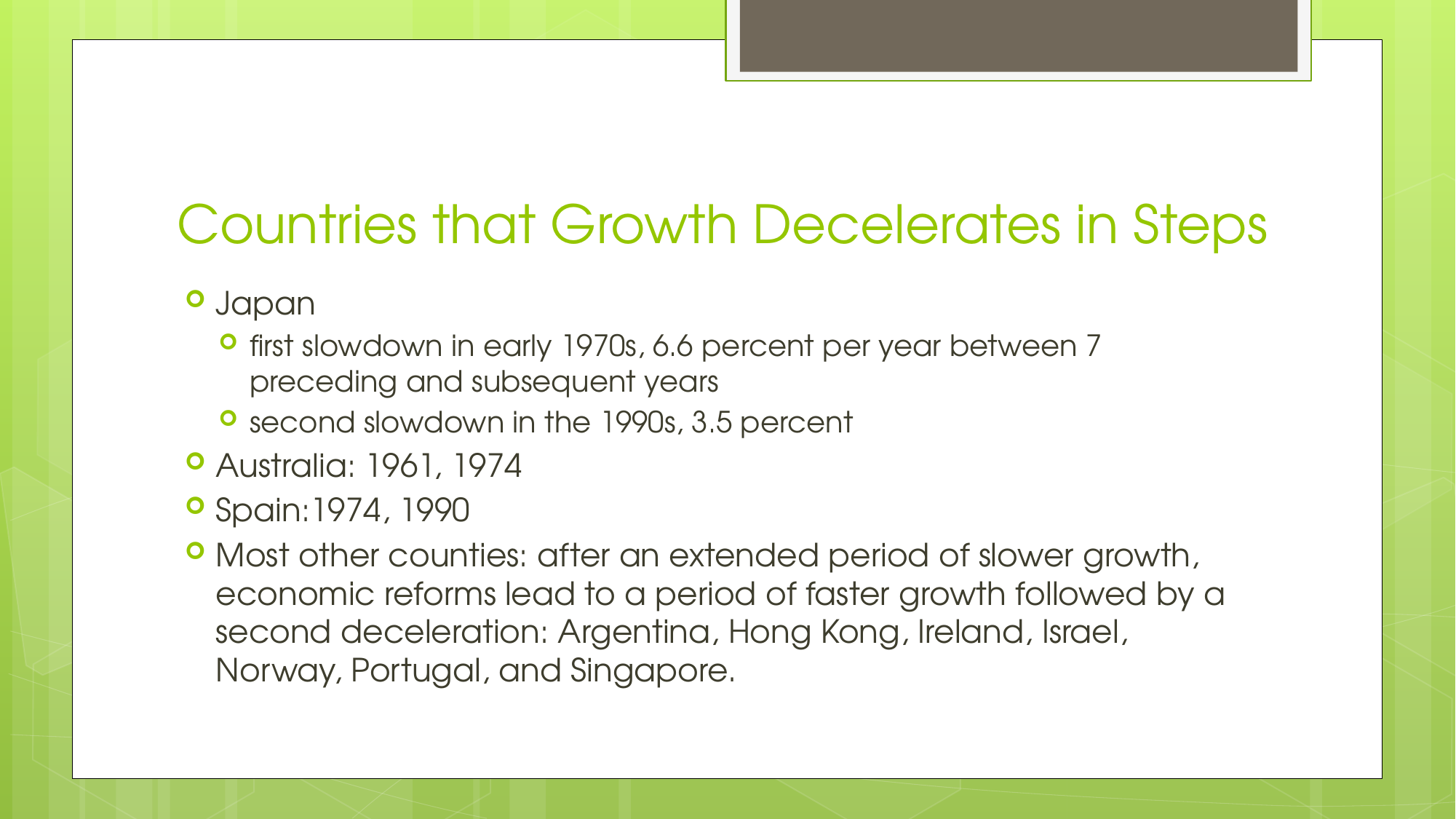

# Countries that Growth Decelerates in Steps
Japan
first slowdown in early 1970s, 6.6 percent per year between 7 preceding and subsequent years
second slowdown in the 1990s, 3.5 percent
Australia: 1961, 1974
Spain:1974, 1990
Most other counties: after an extended period of slower growth, economic reforms lead to a period of faster growth followed by a second deceleration: Argentina, Hong Kong, Ireland, Israel, Norway, Portugal, and Singapore.